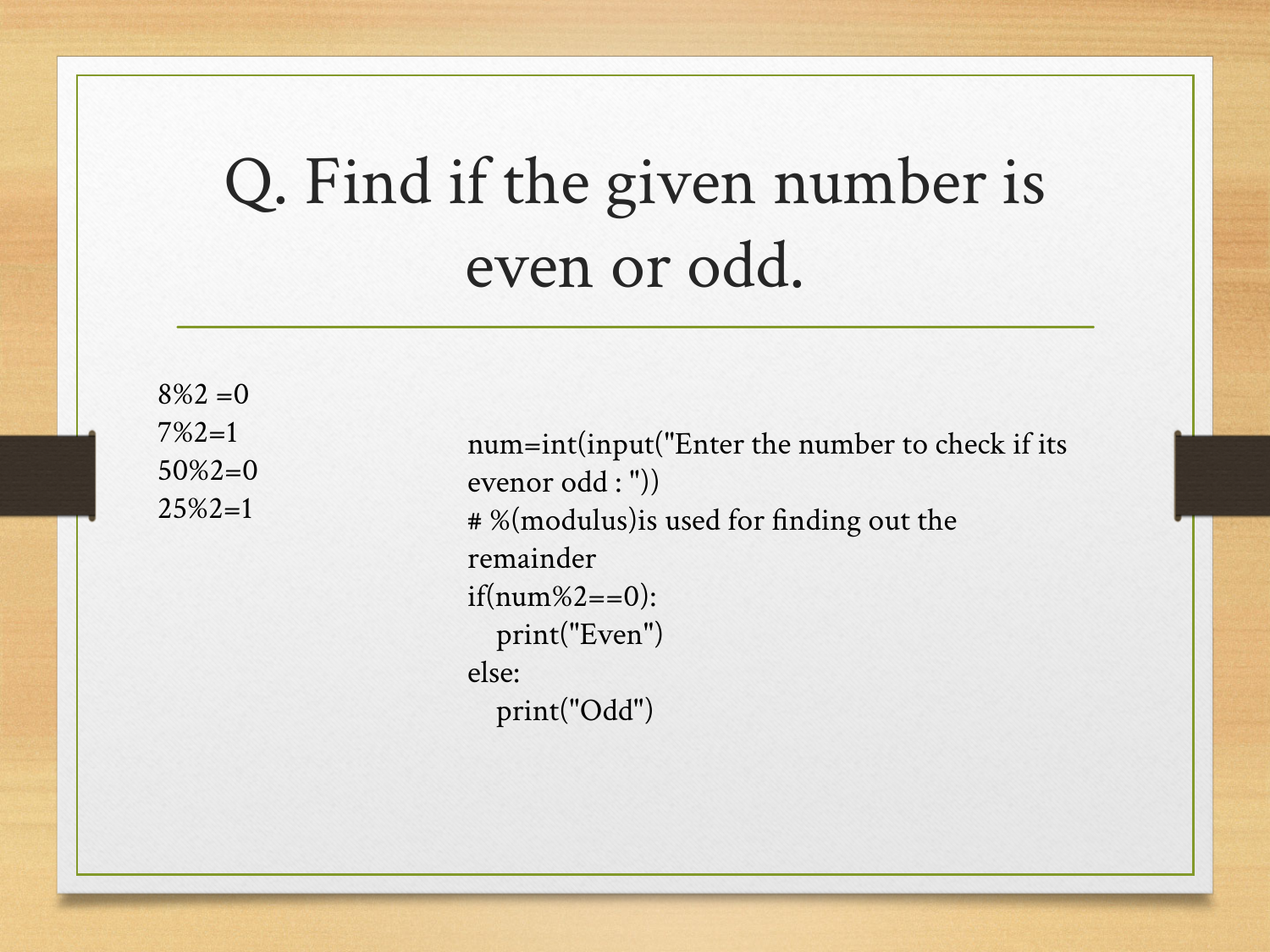

# Q. Find if the given number is even or odd.
8%2 =0
7%2=1
50%2=0
25%2=1
num=int(input("Enter the number to check if its evenor odd : "))
# %(modulus)is used for finding out the remainder
if(num%2==0):
    print("Even")
else:
    print("Odd")